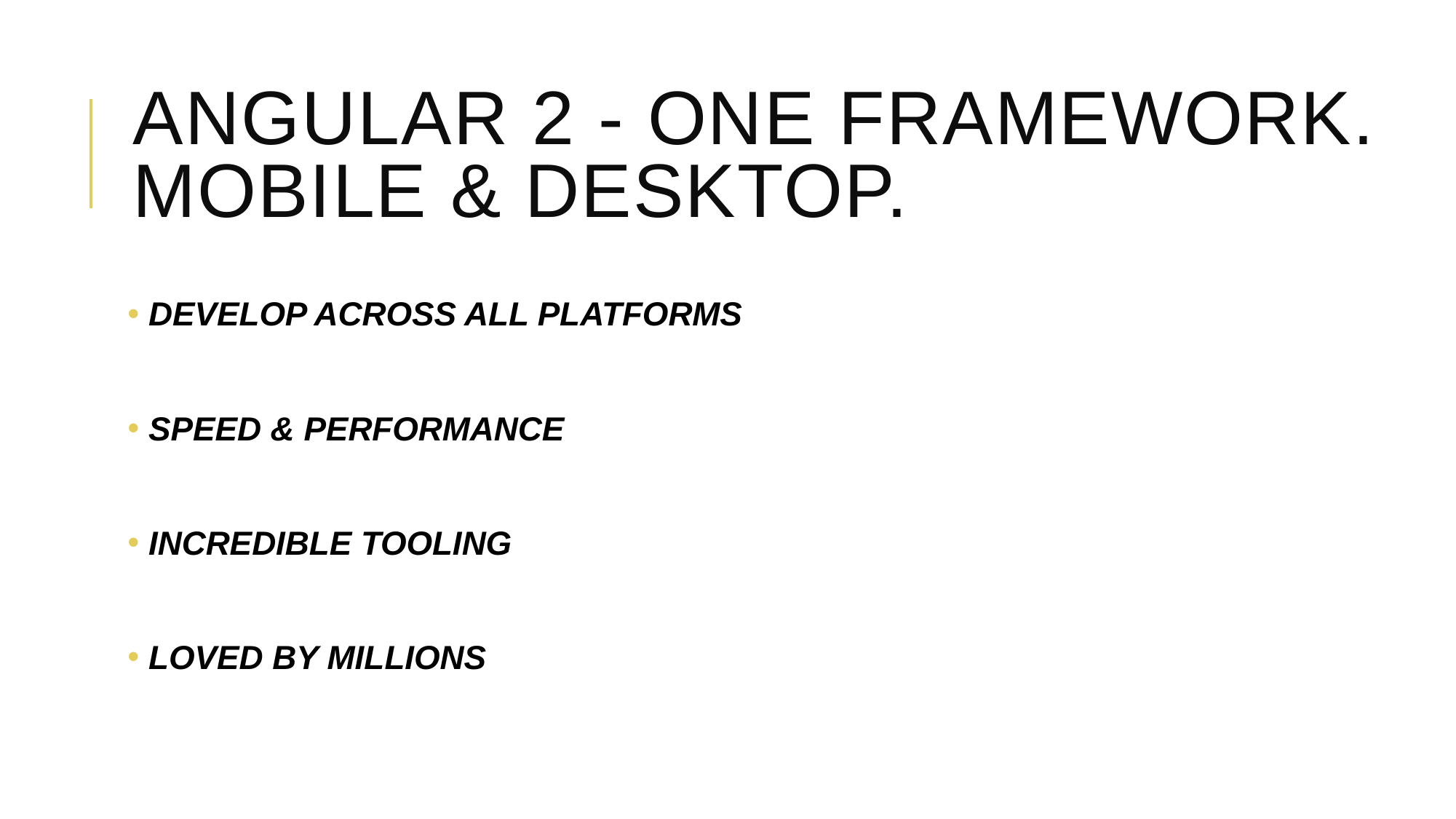

# Angular 2 - One framework. Mobile & desktop.
 DEVELOP ACROSS ALL PLATFORMS

 SPEED & PERFORMANCE

 INCREDIBLE TOOLING

 LOVED BY MILLIONS